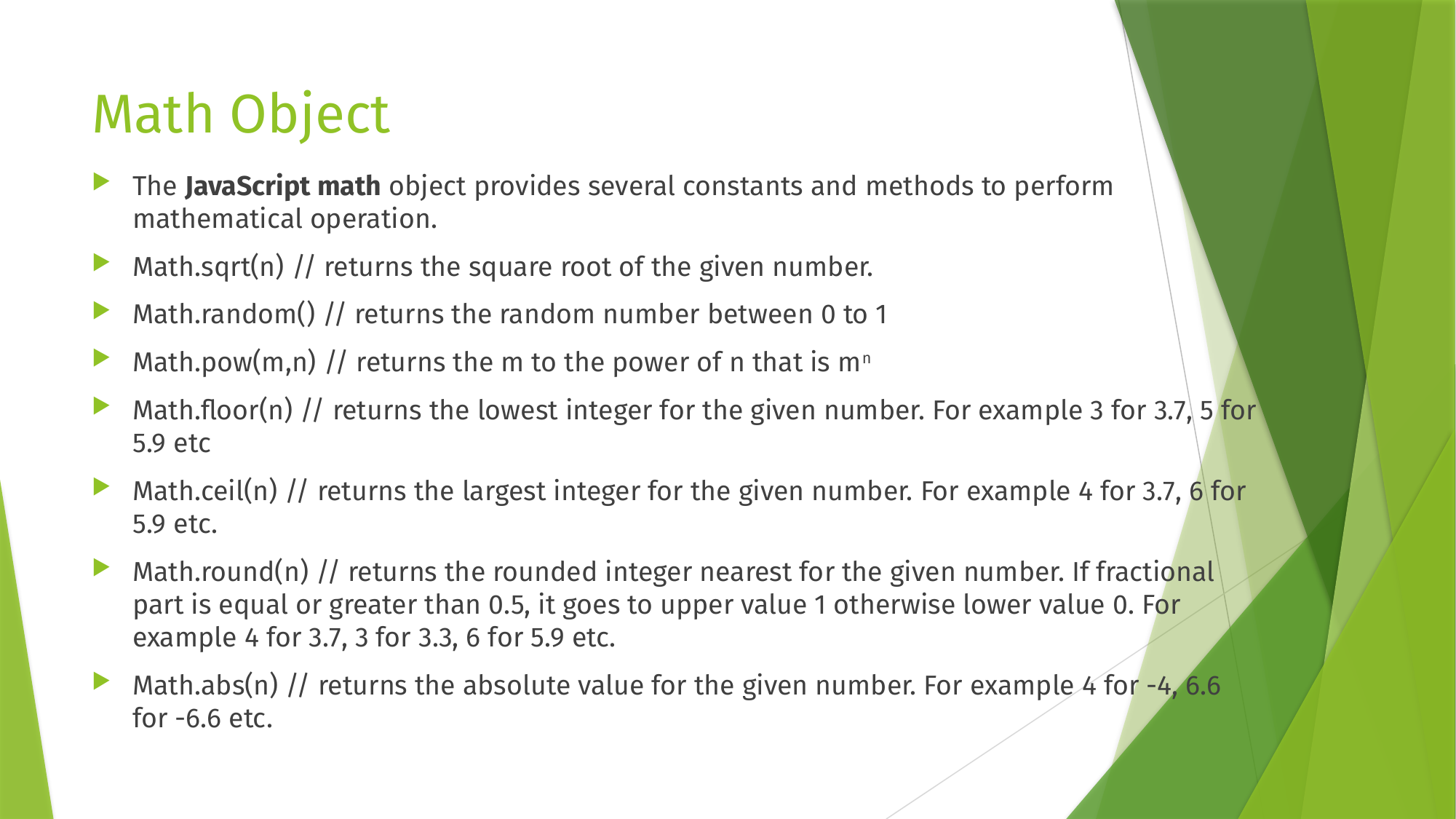

# Math Object
The JavaScript math object provides several constants and methods to perform mathematical operation.
Math.sqrt(n) // returns the square root of the given number.
Math.random() // returns the random number between 0 to 1
Math.pow(m,n) // returns the m to the power of n that is mn
Math.floor(n) // returns the lowest integer for the given number. For example 3 for 3.7, 5 for 5.9 etc
Math.ceil(n) // returns the largest integer for the given number. For example 4 for 3.7, 6 for 5.9 etc.
Math.round(n) // returns the rounded integer nearest for the given number. If fractional part is equal or greater than 0.5, it goes to upper value 1 otherwise lower value 0. For example 4 for 3.7, 3 for 3.3, 6 for 5.9 etc.
Math.abs(n) // returns the absolute value for the given number. For example 4 for -4, 6.6 for -6.6 etc.